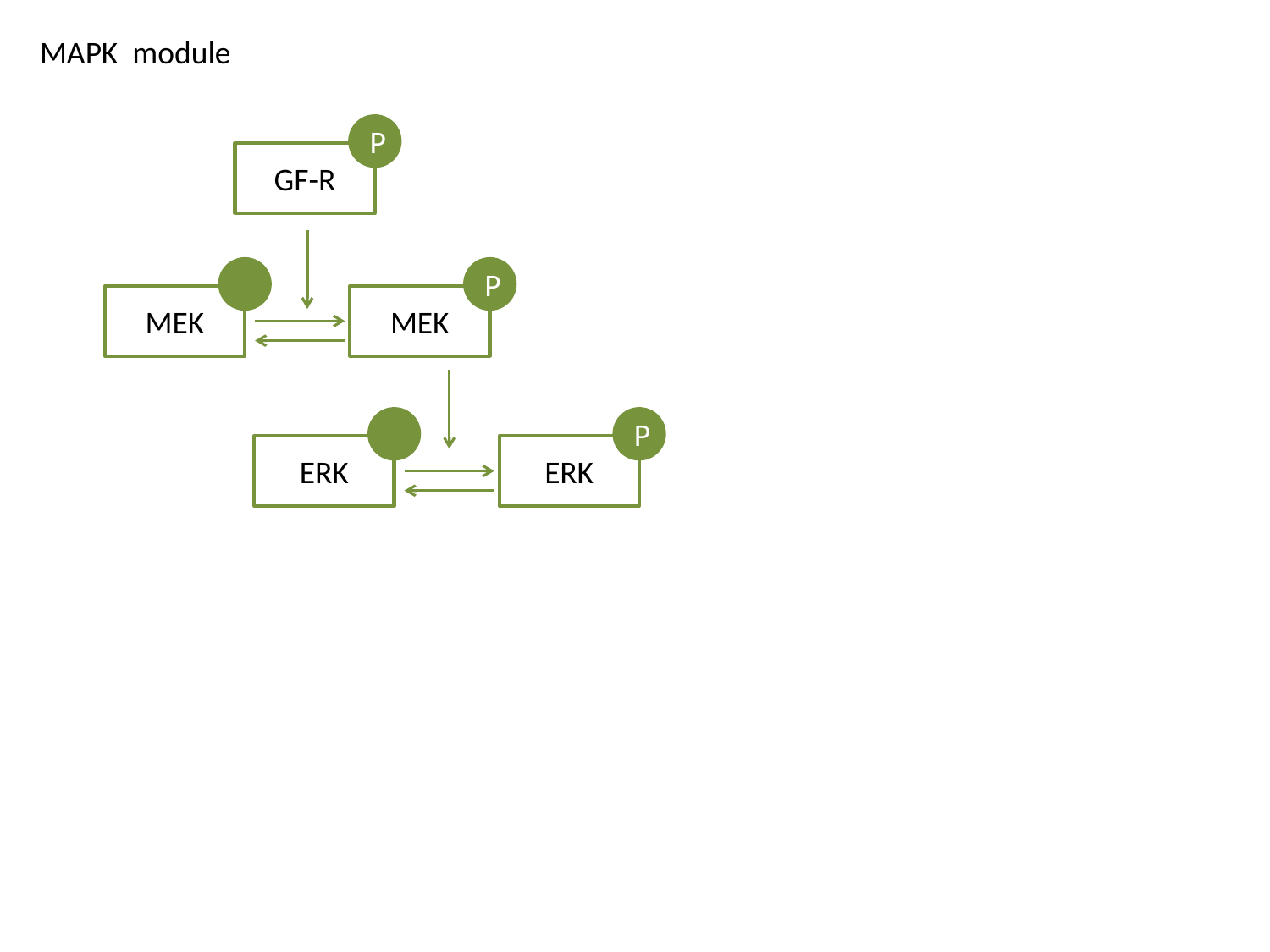

MAPK  module
P
GF-R

P
MEK
MEK

P
ERK
ERK